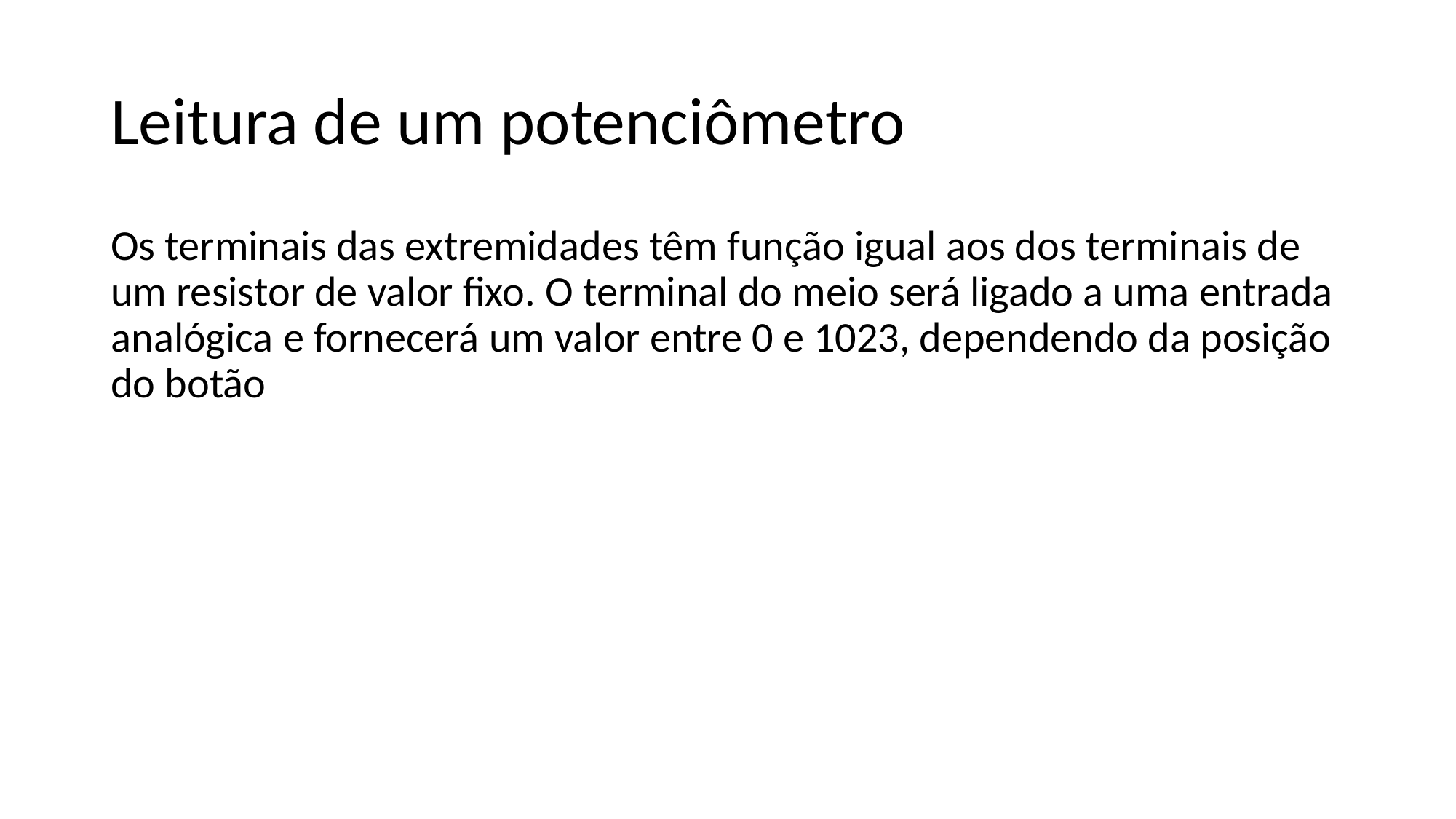

# Leitura de um potenciômetro
Os terminais das extremidades têm função igual aos dos terminais de um resistor de valor fixo. O terminal do meio será ligado a uma entrada analógica e fornecerá um valor entre 0 e 1023, dependendo da posição do botão